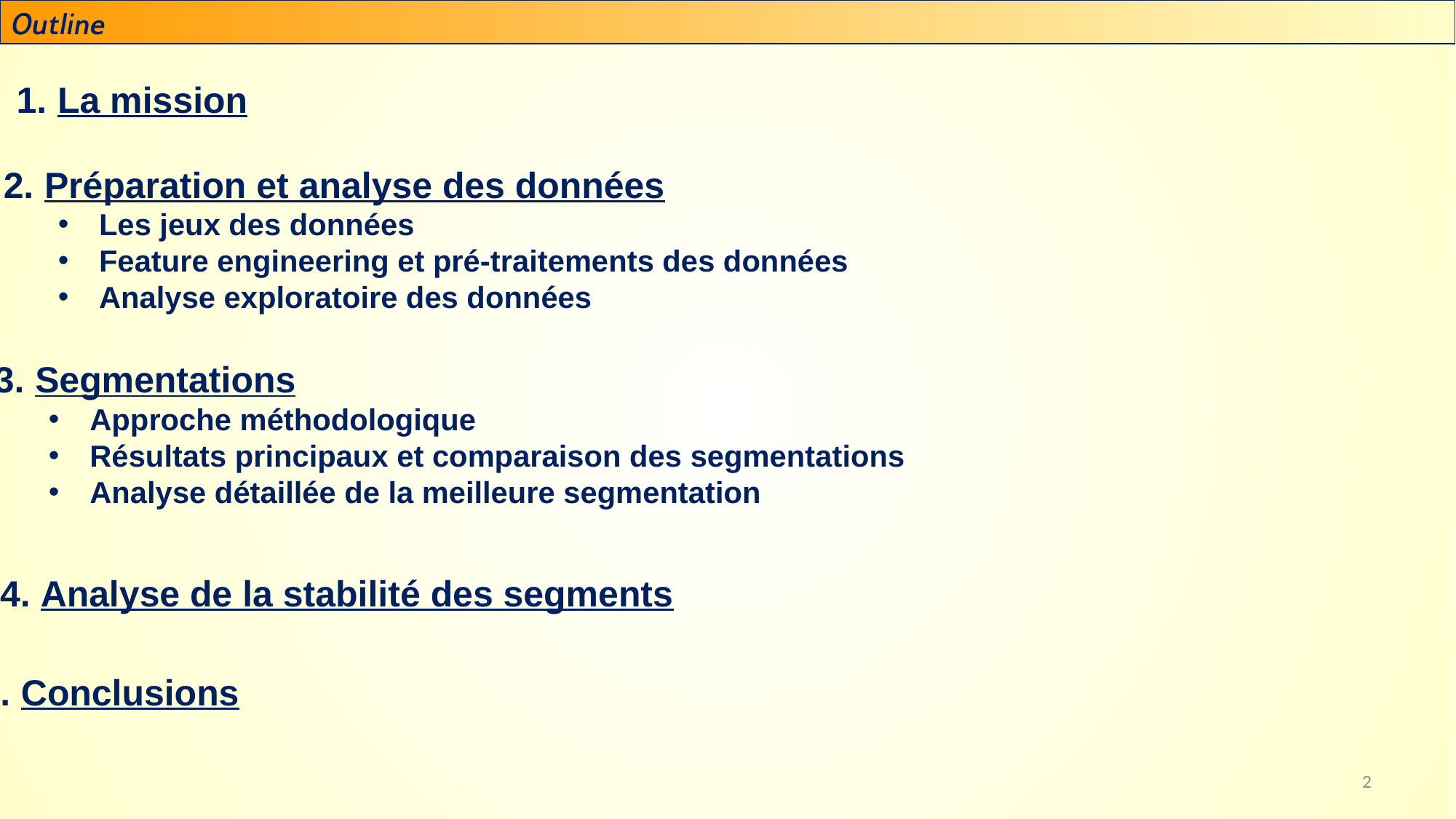

Outline
La mission
2.	Préparation et analyse des données
Les jeux des données
Feature engineering et pré-traitements des données
Analyse exploratoire des données
Segmentations
Approche méthodologique
Résultats principaux et comparaison des segmentations
Analyse détaillée de la meilleure segmentation

4. Analyse de la stabilité des segments
5. 	Conclusions

2